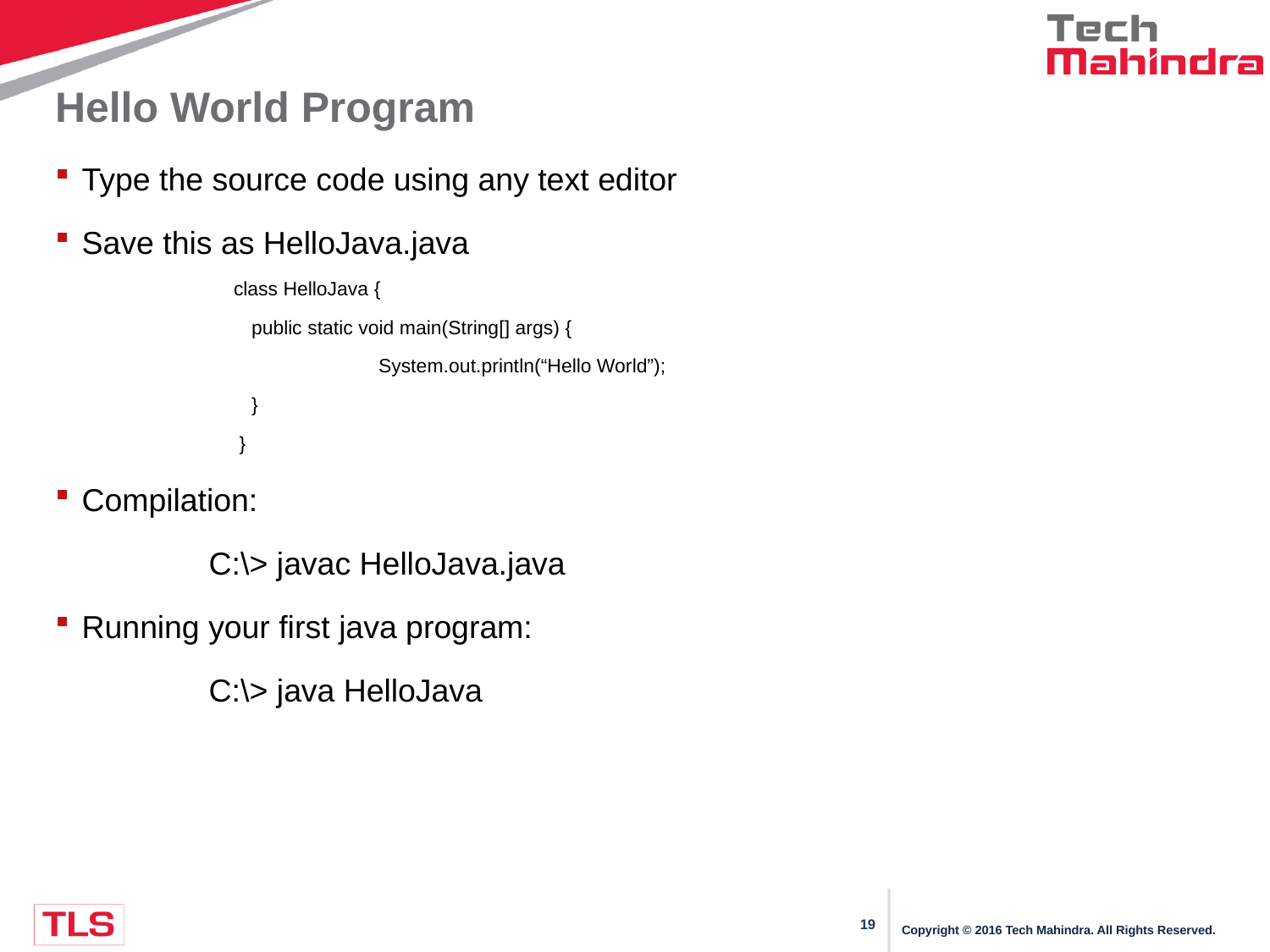

# Hello World Program
Type the source code using any text editor
Save this as HelloJava.java
class HelloJava {
	public static void main(String[] args) {
		System.out.println(“Hello World”);
	}
 }
Compilation:
		C:\> javac HelloJava.java
Running your first java program:
		C:\> java HelloJava
Copyright © 2016 Tech Mahindra. All Rights Reserved.